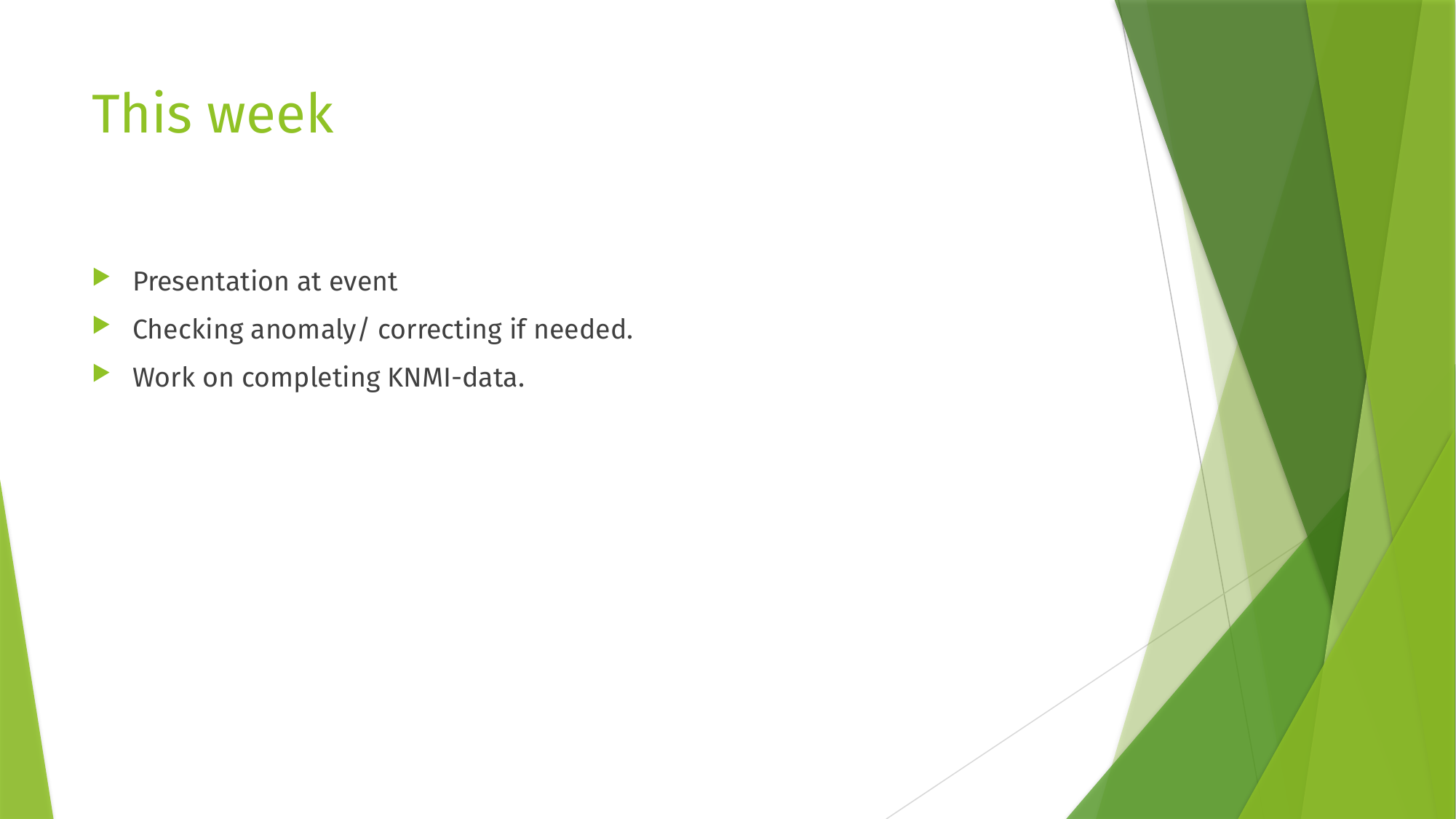

# This week

Presentation at event
Checking anomaly/ correcting if needed.
Work on completing KNMI-data.